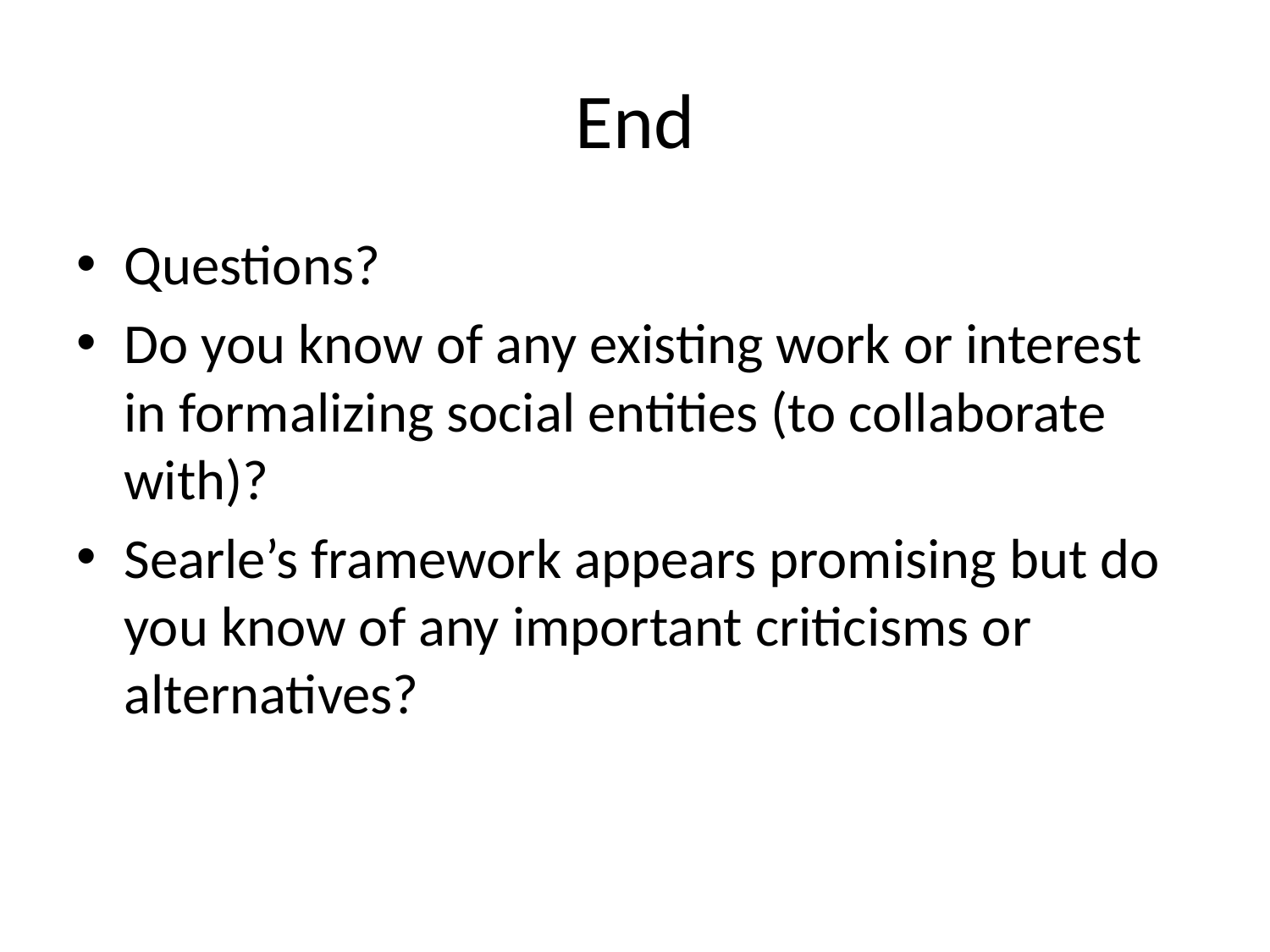

# End
Questions?
Do you know of any existing work or interest in formalizing social entities (to collaborate with)?
Searle’s framework appears promising but do you know of any important criticisms or alternatives?